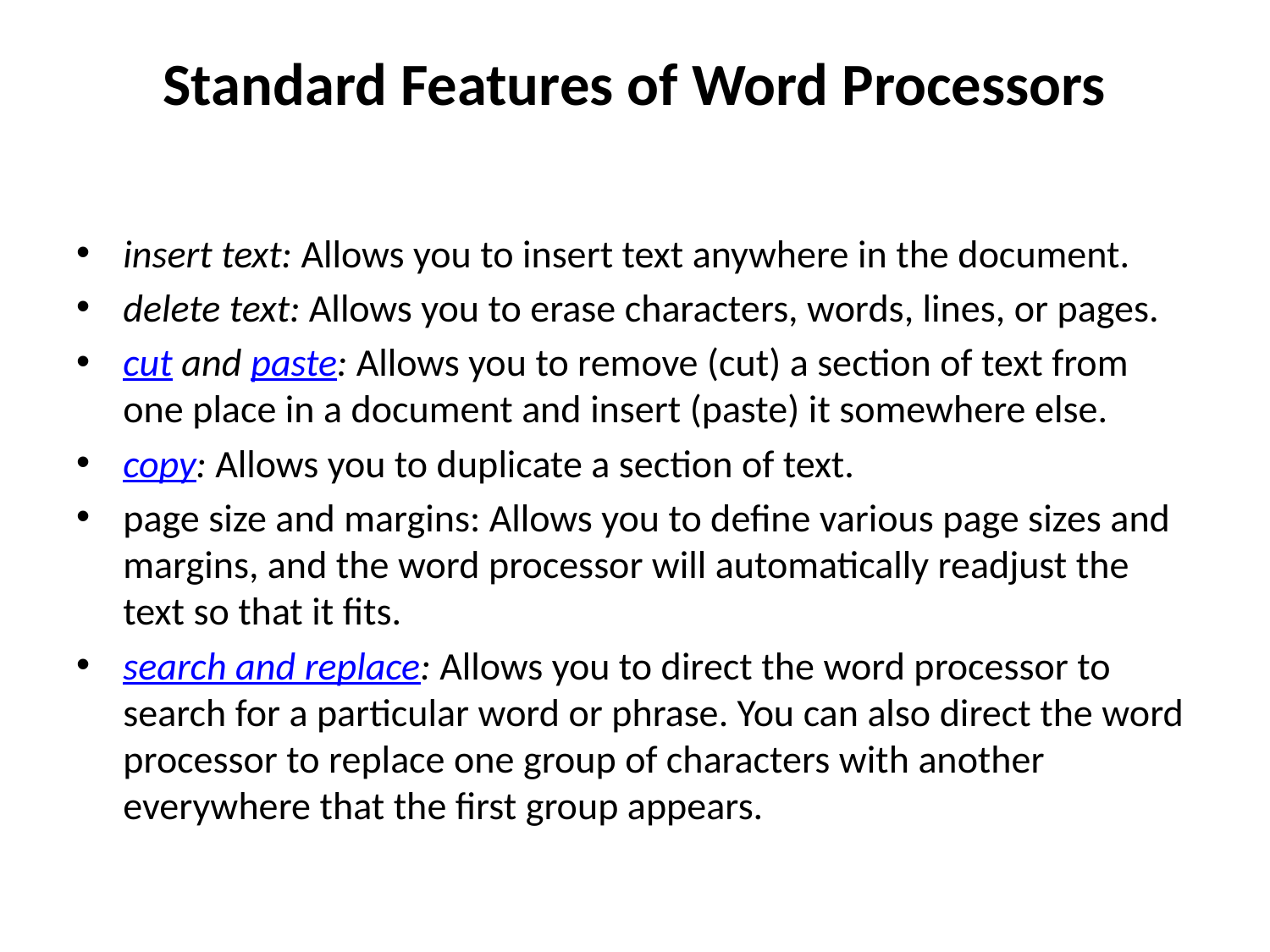

# Standard Features of Word Processors
insert text: Allows you to insert text anywhere in the document.
delete text: Allows you to erase characters, words, lines, or pages.
cut and paste: Allows you to remove (cut) a section of text from one place in a document and insert (paste) it somewhere else.
copy: Allows you to duplicate a section of text.
page size and margins: Allows you to define various page sizes and margins, and the word processor will automatically readjust the text so that it fits.
search and replace: Allows you to direct the word processor to search for a particular word or phrase. You can also direct the word processor to replace one group of characters with another everywhere that the first group appears.